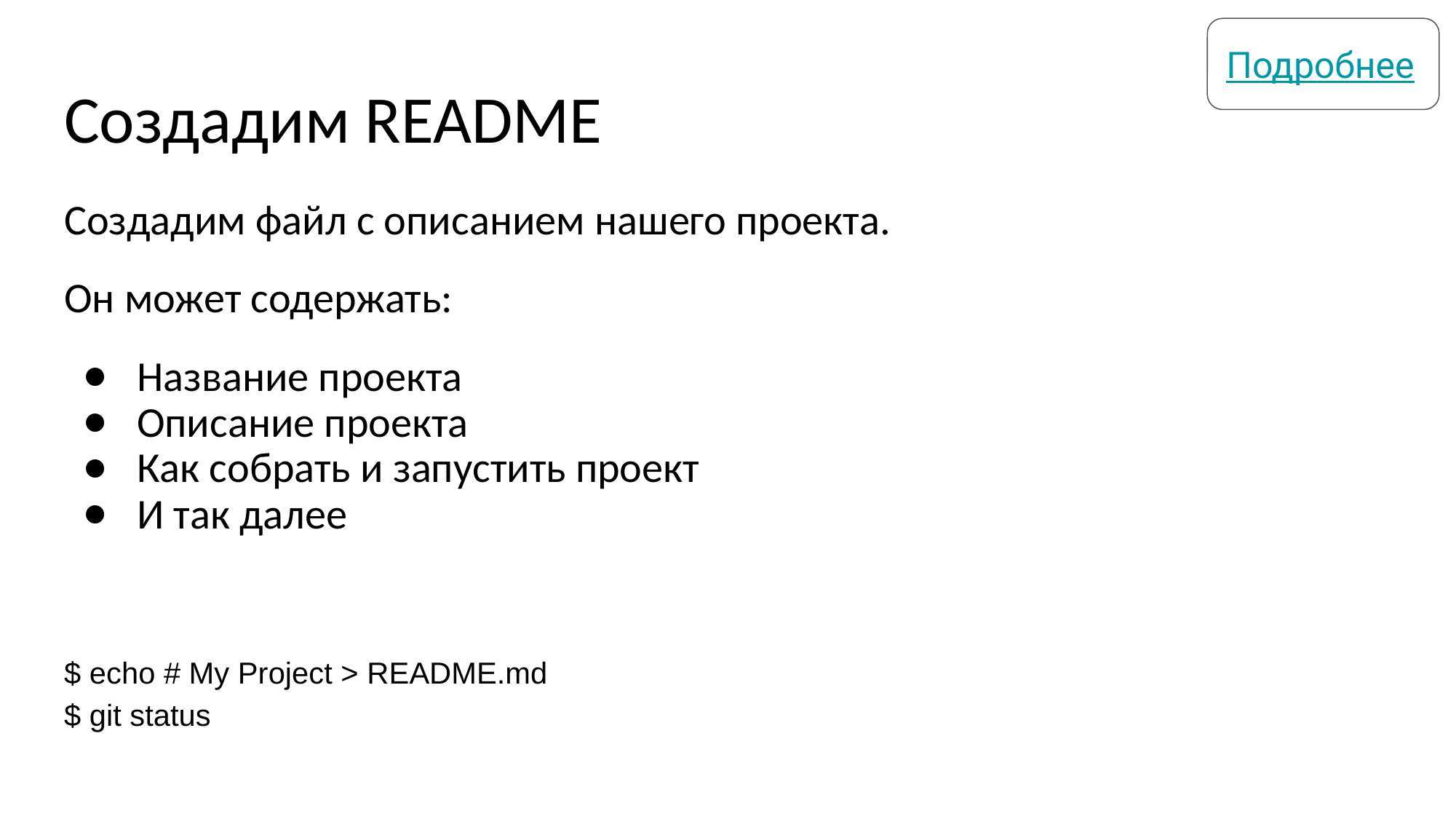

Подробнее
# Создадим README
Создадим файл с описанием нашего проекта.
Он может содержать:
Название проекта
Описание проекта
Как собрать и запустить проект
И так далее

$ echo # My Project > README.md
$ git status